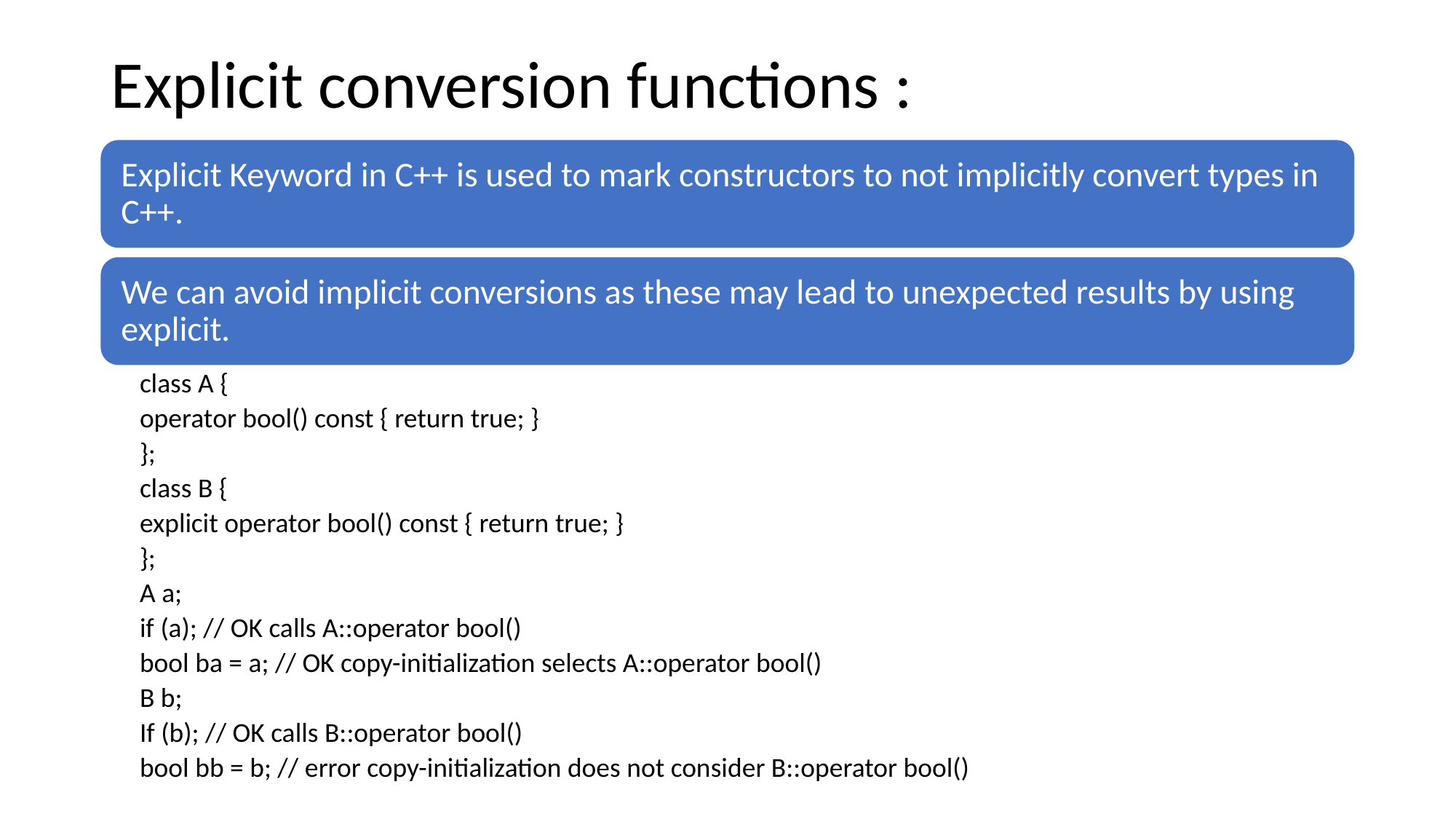

# Explicit conversion functions :
Explicit Keyword in C++ is used to mark constructors to not implicitly convert types in C++.
We can avoid implicit conversions as these may lead to unexpected results by using explicit.
class A {
operator bool() const { return true; }
};
class B {
explicit operator bool() const { return true; }
};
A a;
if (a); // OK calls A::operator bool()
bool ba = a; // OK copy-initialization selects A::operator bool()
B b;
If (b); // OK calls B::operator bool()
bool bb = b; // error copy-initialization does not consider B::operator bool()